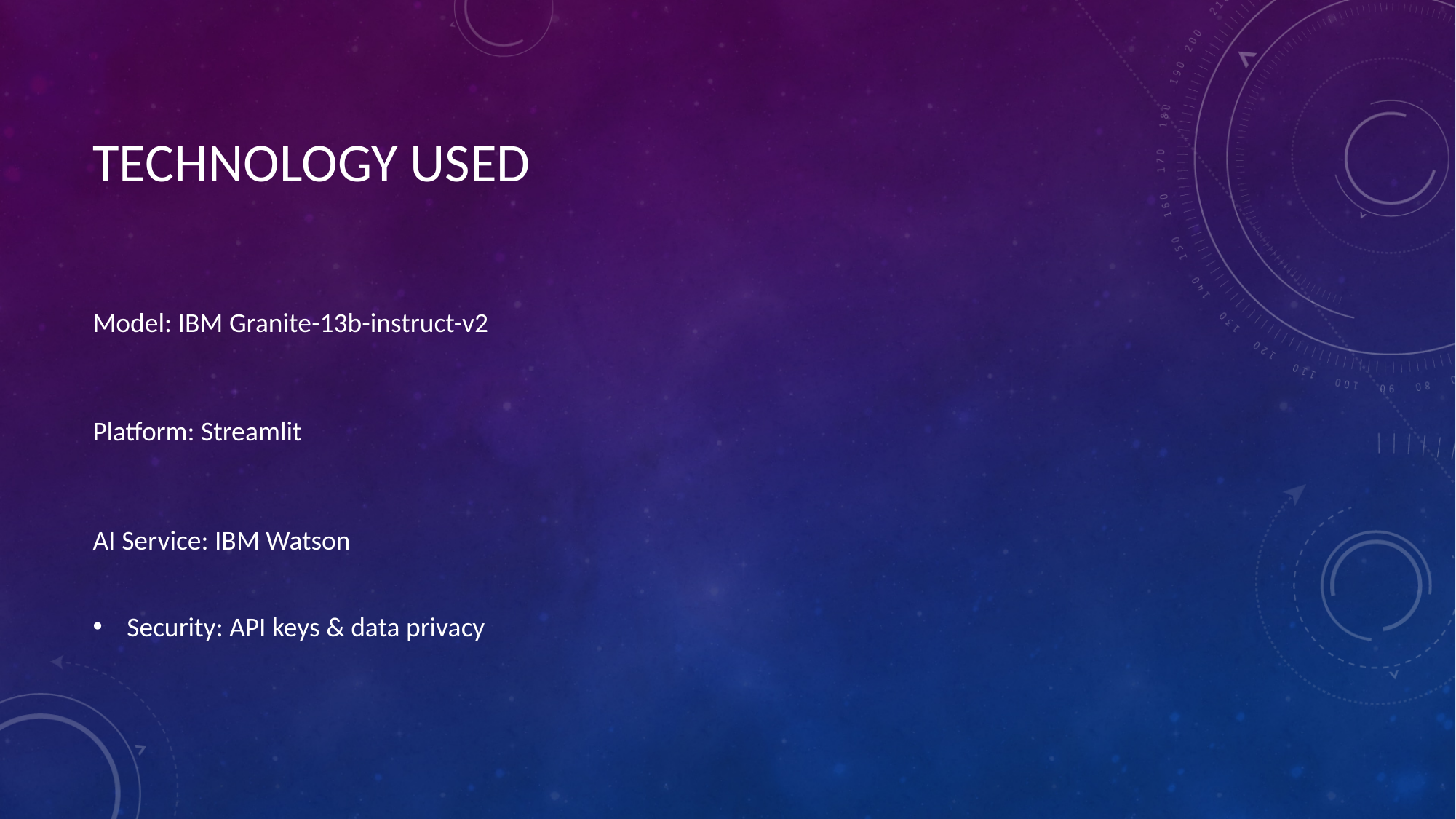

# Technology Used
Model: IBM Granite-13b-instruct-v2

Platform: Streamlit

AI Service: IBM Watson

Security: API keys & data privacy